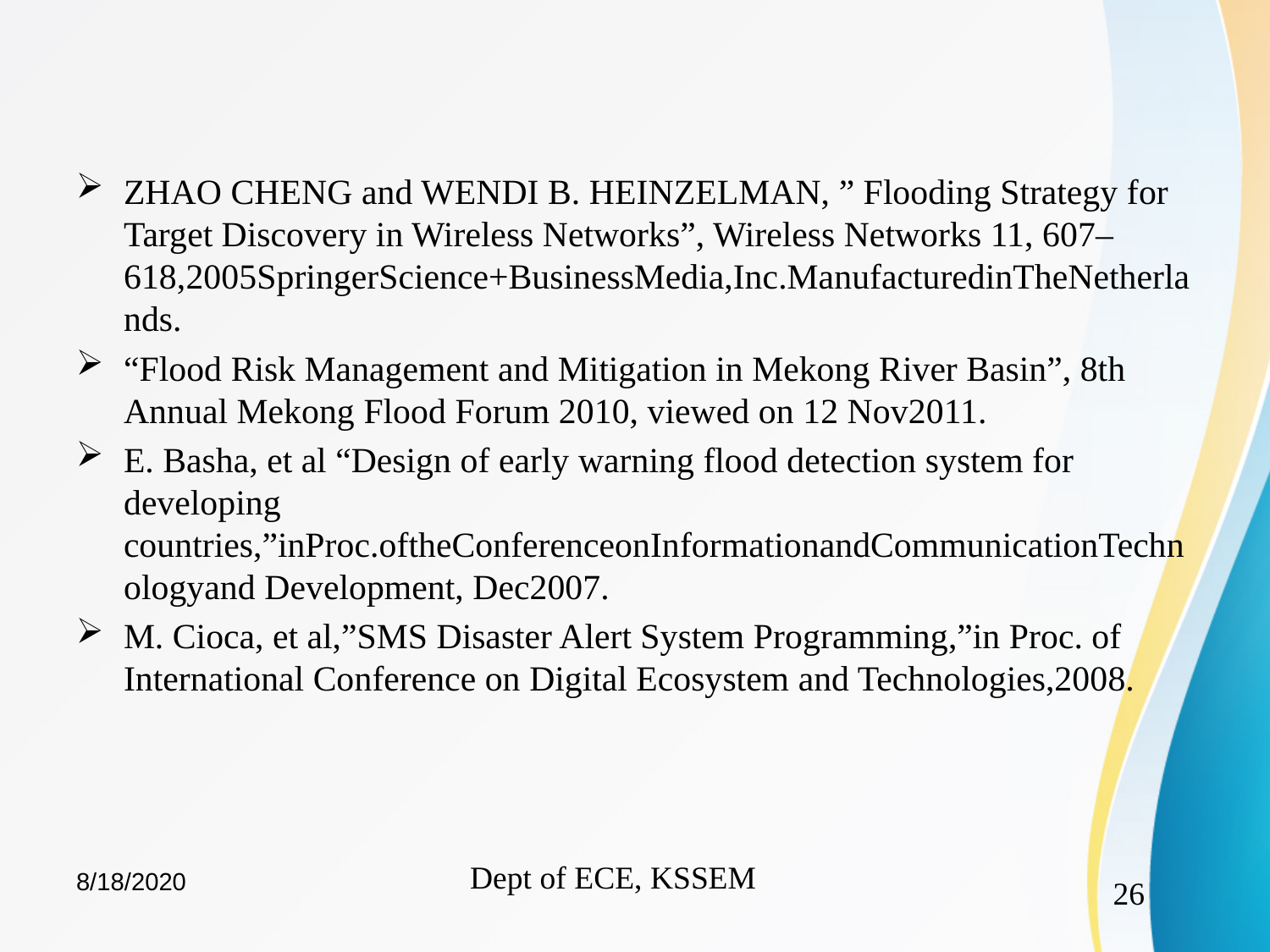

# .
ZHAO CHENG and WENDI B. HEINZELMAN, ” Flooding Strategy for Target Discovery in Wireless Networks”, Wireless Networks 11, 607–618,2005SpringerScience+BusinessMedia,Inc.ManufacturedinTheNetherlands.
“Flood Risk Management and Mitigation in Mekong River Basin”, 8th Annual Mekong Flood Forum 2010, viewed on 12 Nov2011.
E. Basha, et al “Design of early warning flood detection system for developing countries,”inProc.oftheConferenceonInformationandCommunicationTechnologyand Development, Dec2007.
M. Cioca, et al,”SMS Disaster Alert System Programming,”in Proc. of International Conference on Digital Ecosystem and Technologies,2008.
Dept of ECE, KSSEM
8/18/2020
26